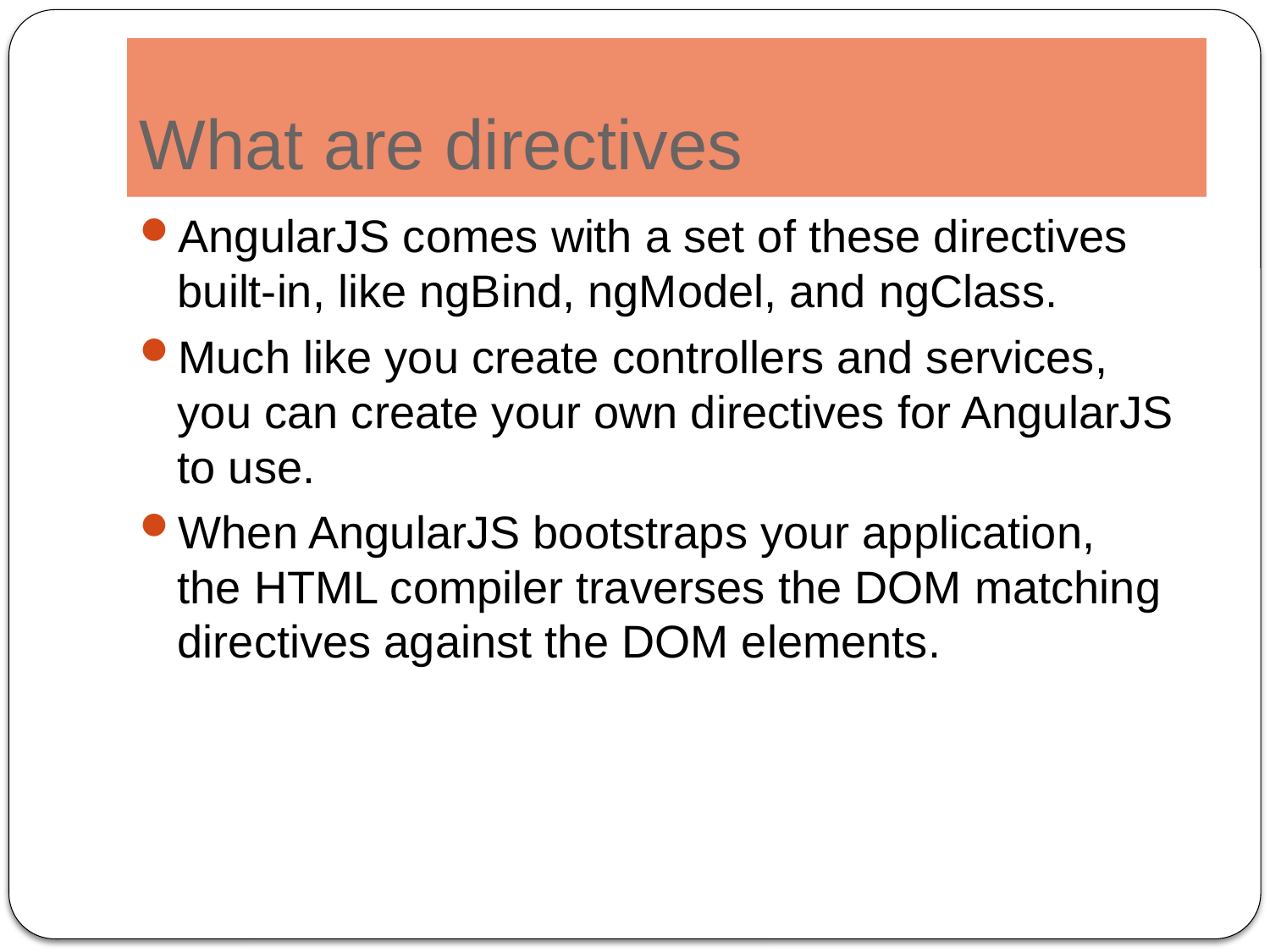

# What are directives
AngularJS comes with a set of these directives built-in, like ngBind, ngModel, and ngClass.
Much like you create controllers and services, you can create your own directives for AngularJS to use.
When AngularJS bootstraps your application, the HTML compiler traverses the DOM matching directives against the DOM elements.